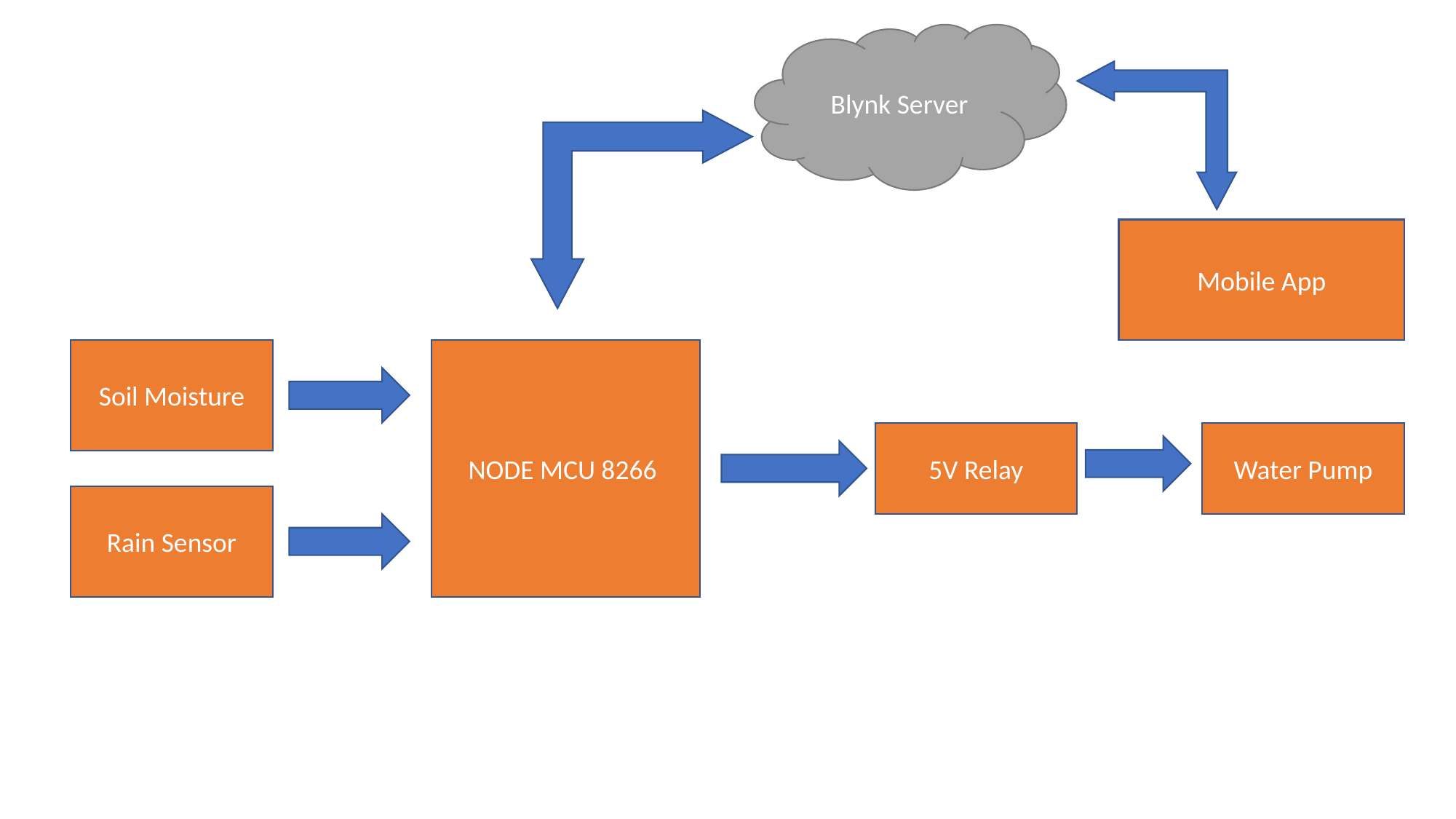

Blynk Server

Mobile App
Soil Moisture
NODE MCU 8266

5V Relay
Water Pump

Rain Sensor